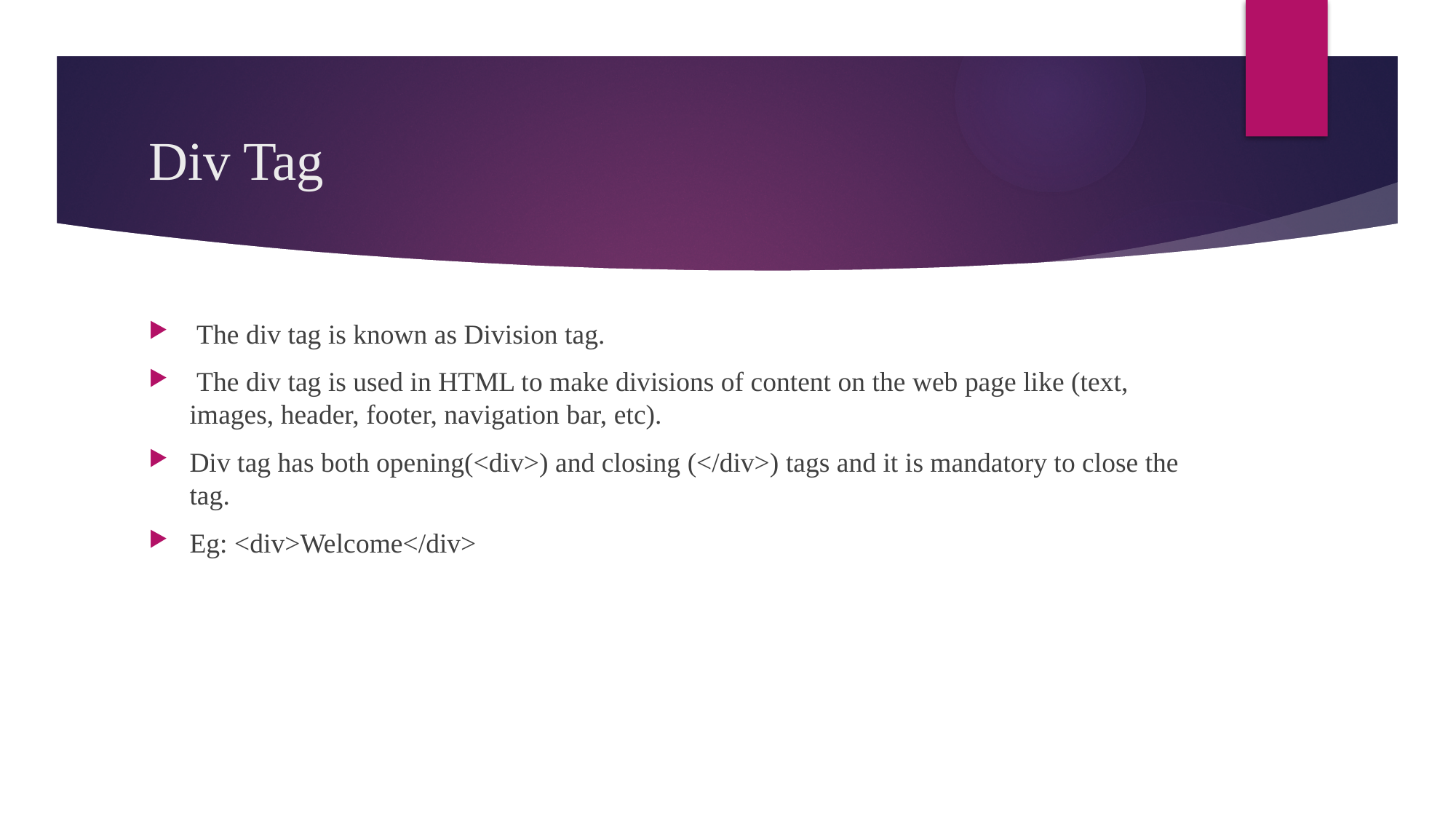

# Div Tag
 The div tag is known as Division tag.
 The div tag is used in HTML to make divisions of content on the web page like (text, images, header, footer, navigation bar, etc).
Div tag has both opening(<div>) and closing (</div>) tags and it is mandatory to close the tag.
Eg: <div>Welcome</div>